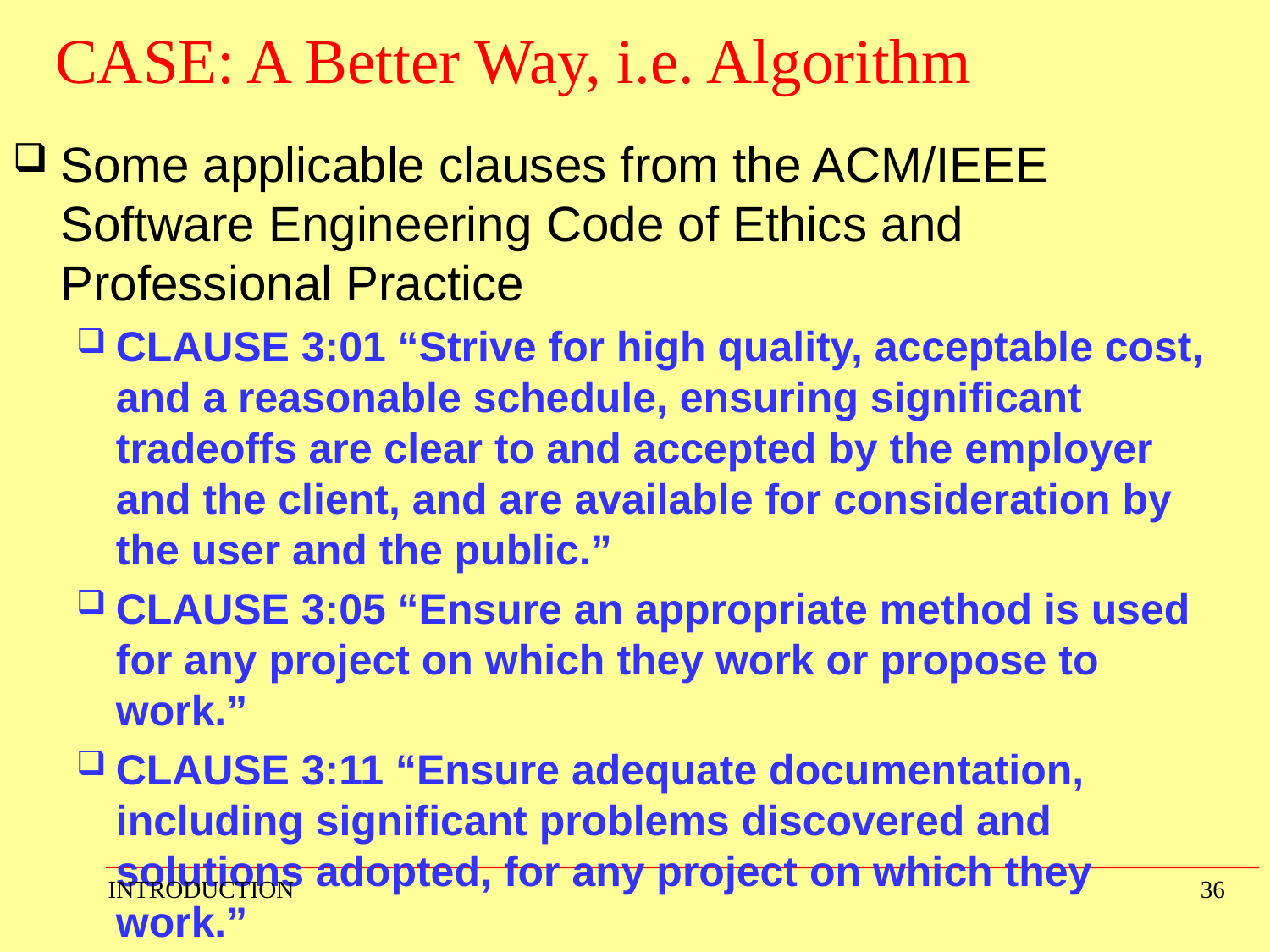

# CASE: A Better Way, i.e. Algorithm
Some applicable clauses from the ACM/IEEE Software Engineering Code of Ethics and Professional Practice
CLAUSE 3:01 “Strive for high quality, acceptable cost, and a reasonable schedule, ensuring significant tradeoffs are clear to and accepted by the employer and the client, and are available for consideration by the user and the public.”
CLAUSE 3:05 “Ensure an appropriate method is used for any project on which they work or propose to work.”
CLAUSE 3:11 “Ensure adequate documentation, including significant problems discovered and solutions adopted, for any project on which they work.”
CLAUSE 4:01 “Temper all technical judgments by the need to support and maintain human values.”
INTRODUCTION
36